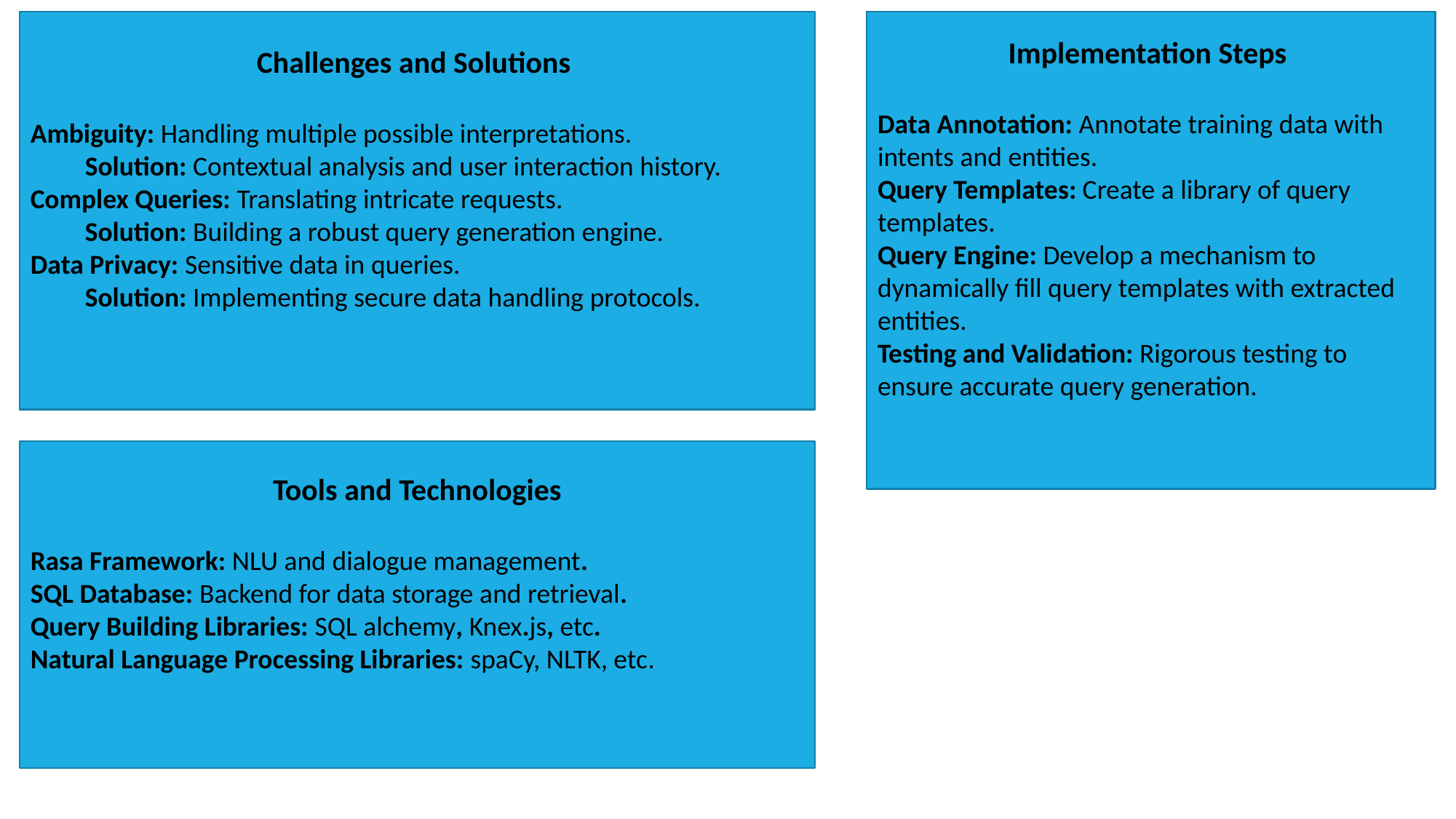

Challenges and Solutions

Ambiguity: Handling multiple possible interpretations.
Solution: Contextual analysis and user interaction history.
Complex Queries: Translating intricate requests.
Solution: Building a robust query generation engine.
Data Privacy: Sensitive data in queries.
Solution: Implementing secure data handling protocols.

Implementation Steps

Data Annotation: Annotate training data with intents and entities.
Query Templates: Create a library of query templates.
Query Engine: Develop a mechanism to dynamically fill query templates with extracted entities.
Testing and Validation: Rigorous testing to ensure accurate query generation.

Tools and Technologies

Rasa Framework: NLU and dialogue management.
SQL Database: Backend for data storage and retrieval.
Query Building Libraries: SQL alchemy, Knex.js, etc.
Natural Language Processing Libraries: spaCy, NLTK, etc.